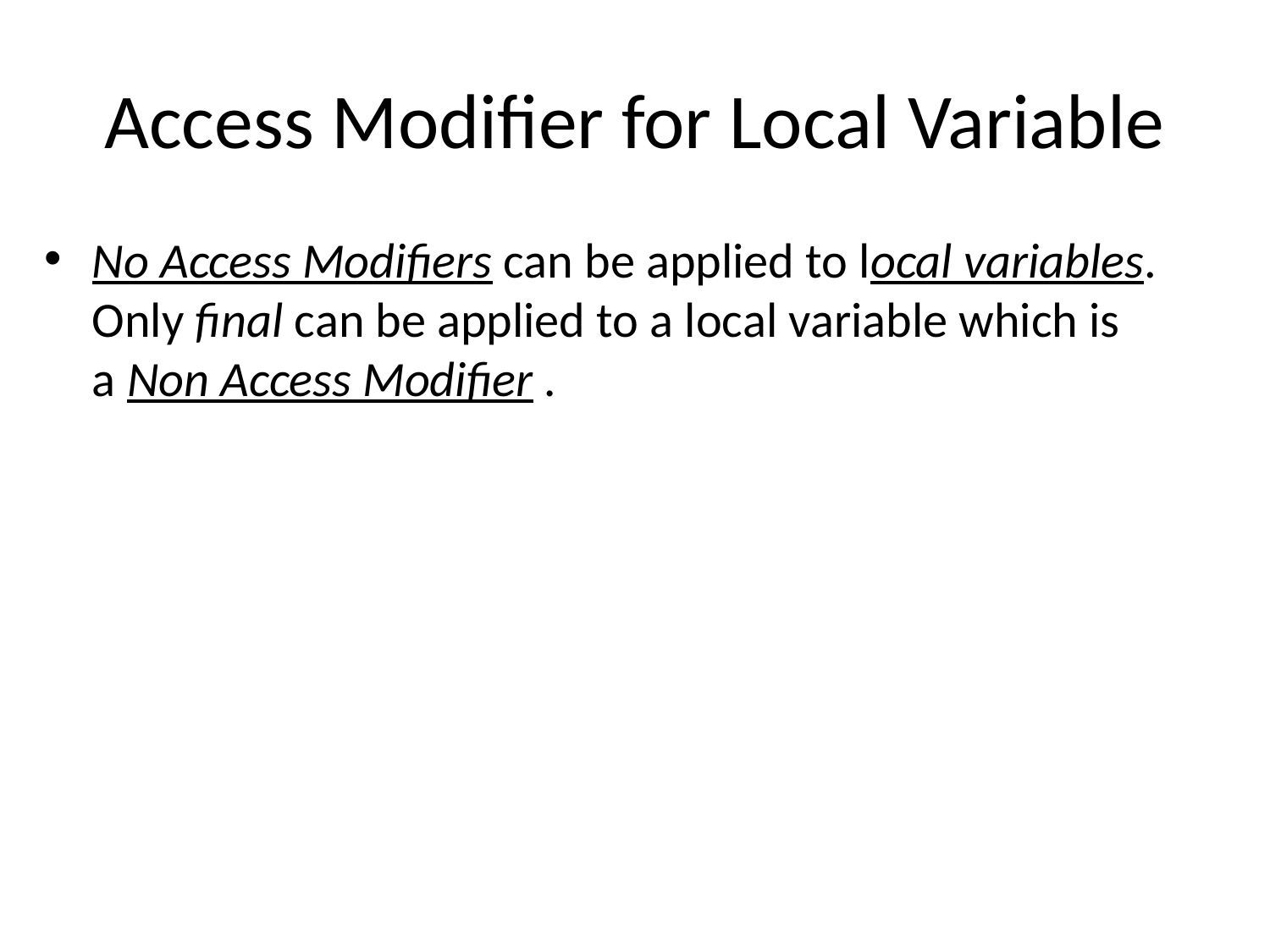

# Access Modifier for Local Variable
No Access Modifiers can be applied to local variables. Only final can be applied to a local variable which is a Non Access Modifier .